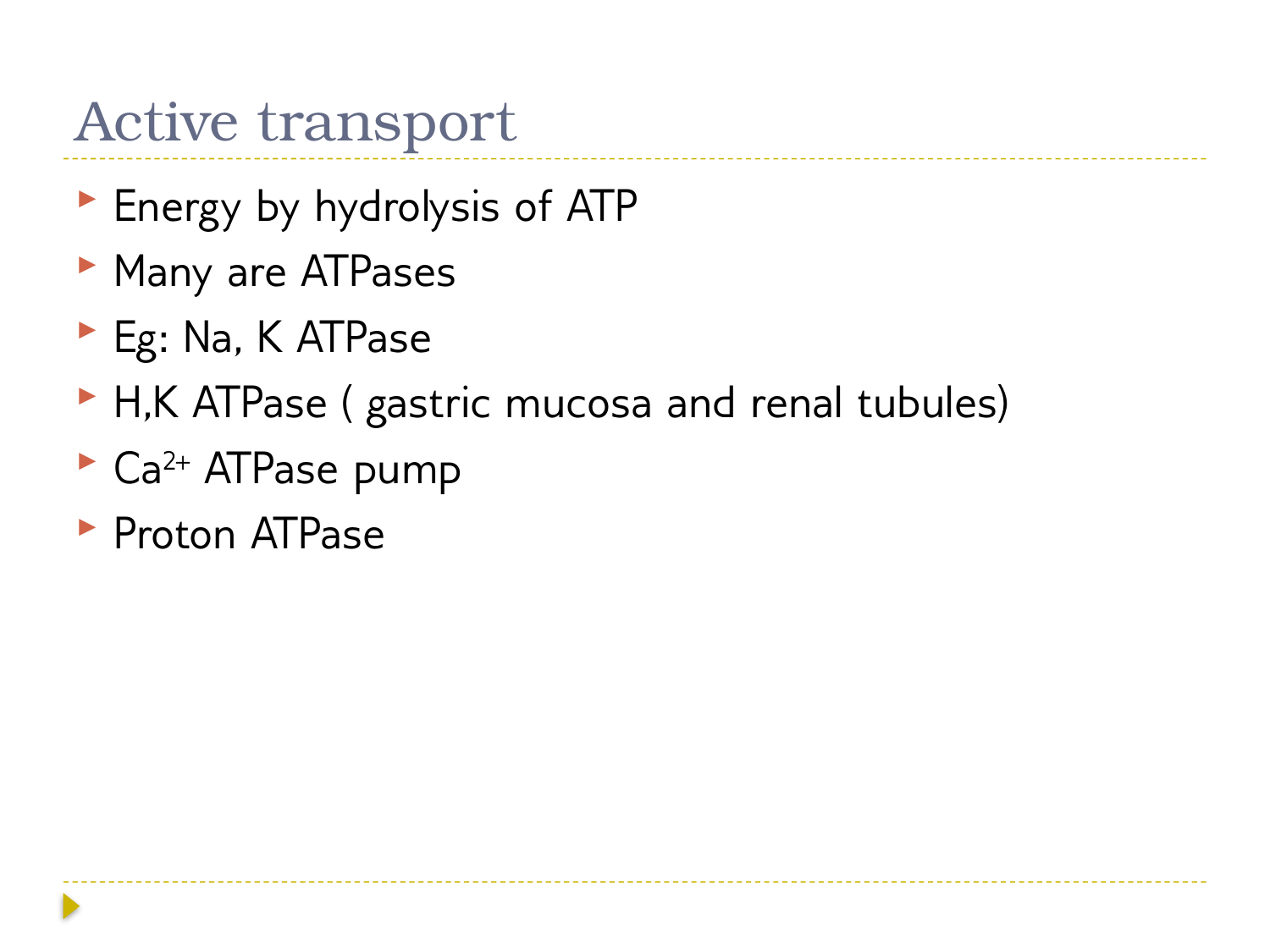

# Active transport
Energy by hydrolysis of ATP
Many are ATPases
Eg: Na, K ATPase
H,K ATPase ( gastric mucosa and renal tubules)
Ca2+ ATPase pump
Proton ATPase